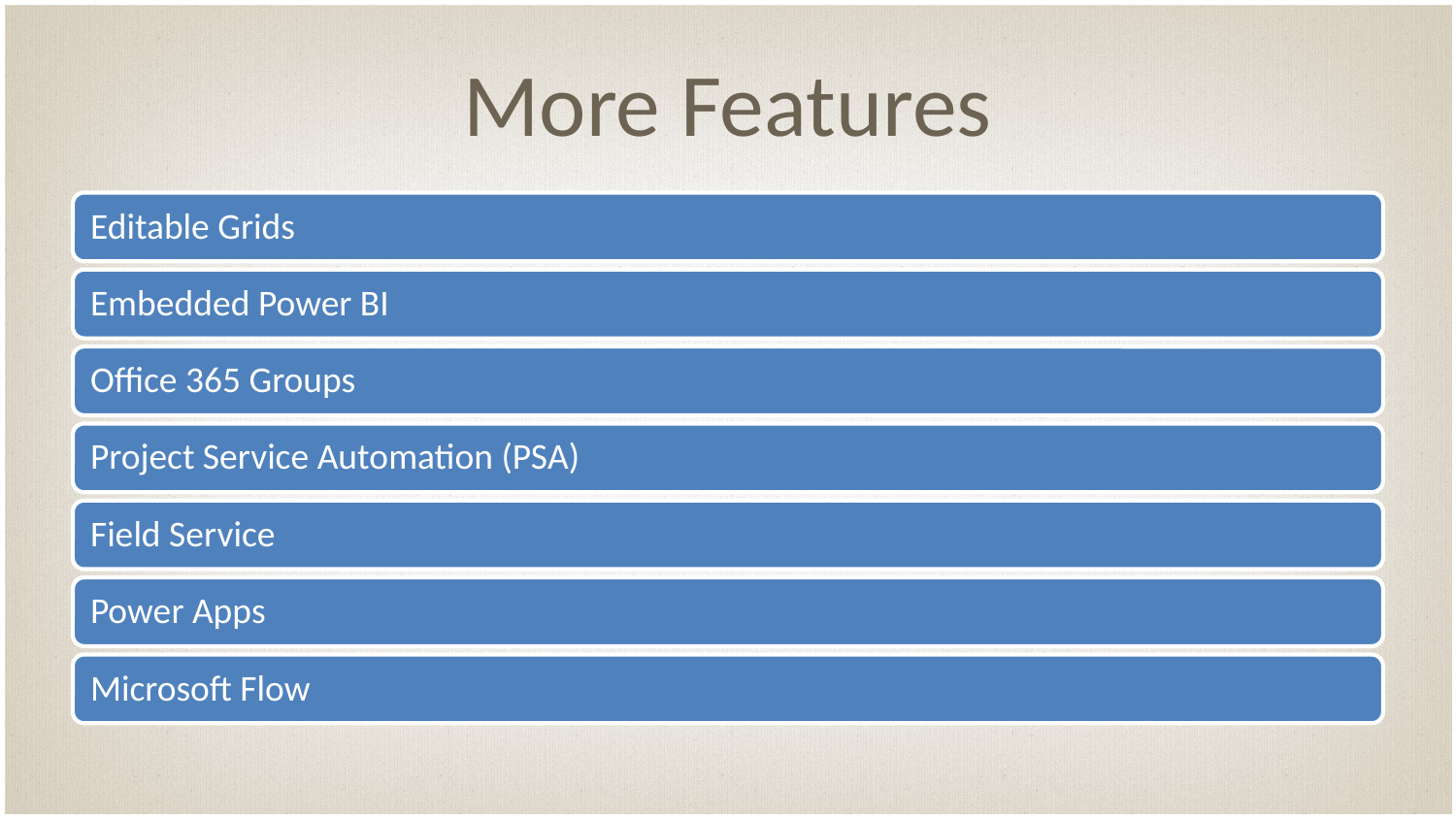

# More Features
Editable Grids
Embedded Power BI
Office 365 Groups
Project Service Automation (PSA)
Field Service
Power Apps
Microsoft Flow